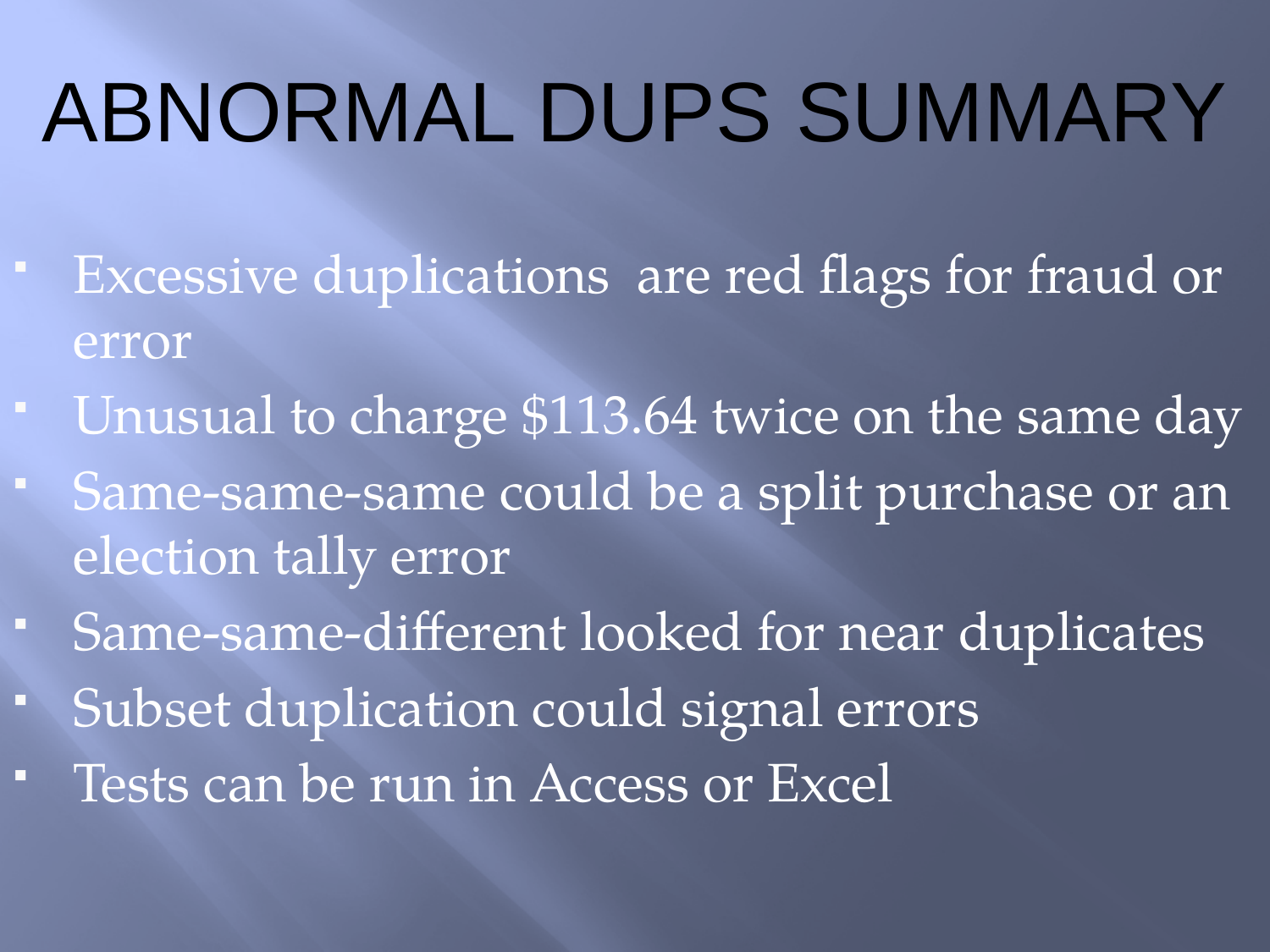

# abnormal dups summary
Excessive duplications  are red flags for fraud or error
Unusual to charge $113.64 twice on the same day
Same-same-same could be a split purchase or an election tally error
Same-same-different looked for near duplicates
Subset duplication could signal errors
Tests can be run in Access or Excel